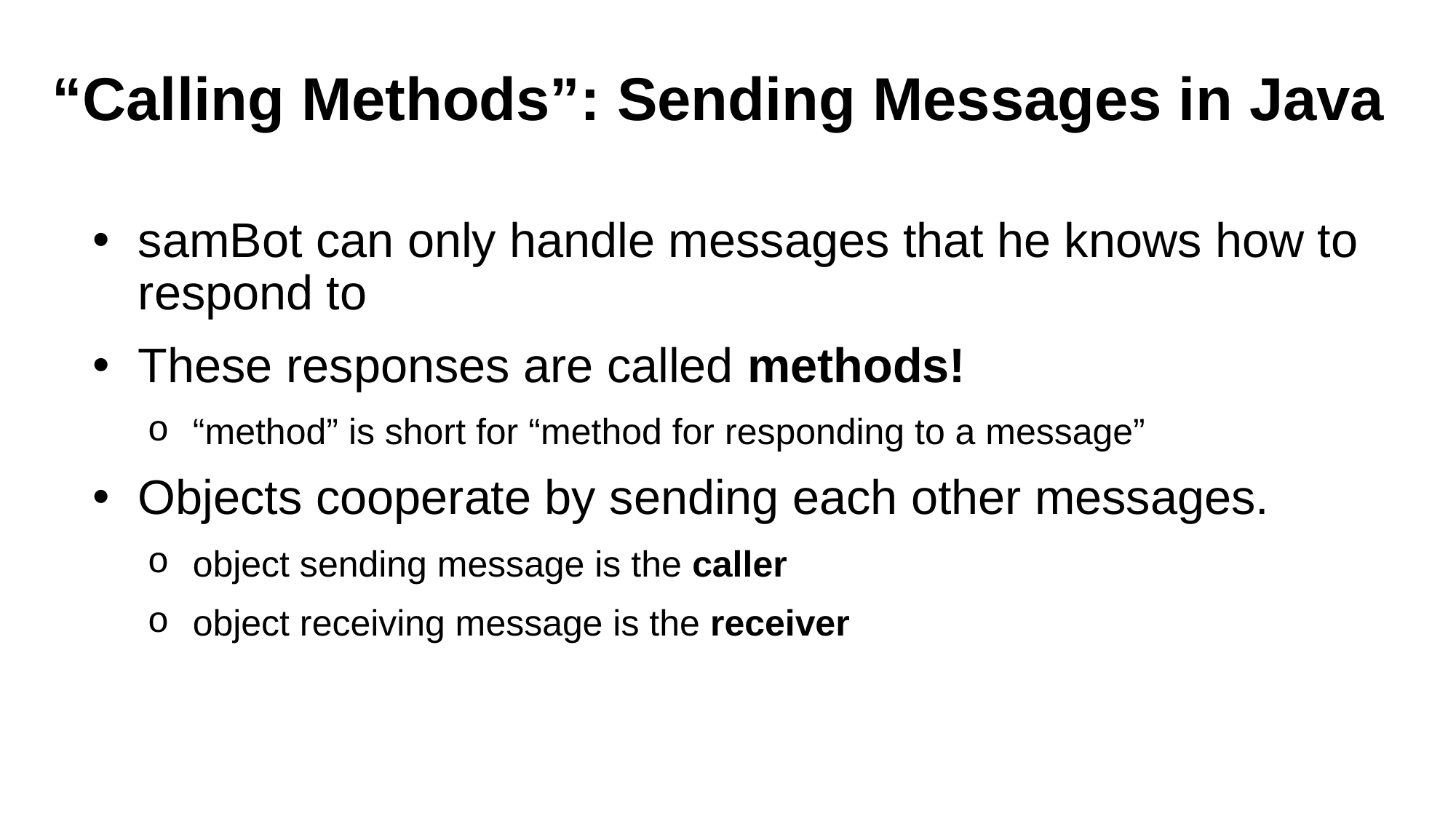

# “Calling Methods”: Sending Messages in Java
samBot can only handle messages that he knows how to respond to
These responses are called methods!
“method” is short for “method for responding to a message”
Objects cooperate by sending each other messages.
object sending message is the caller
object receiving message is the receiver